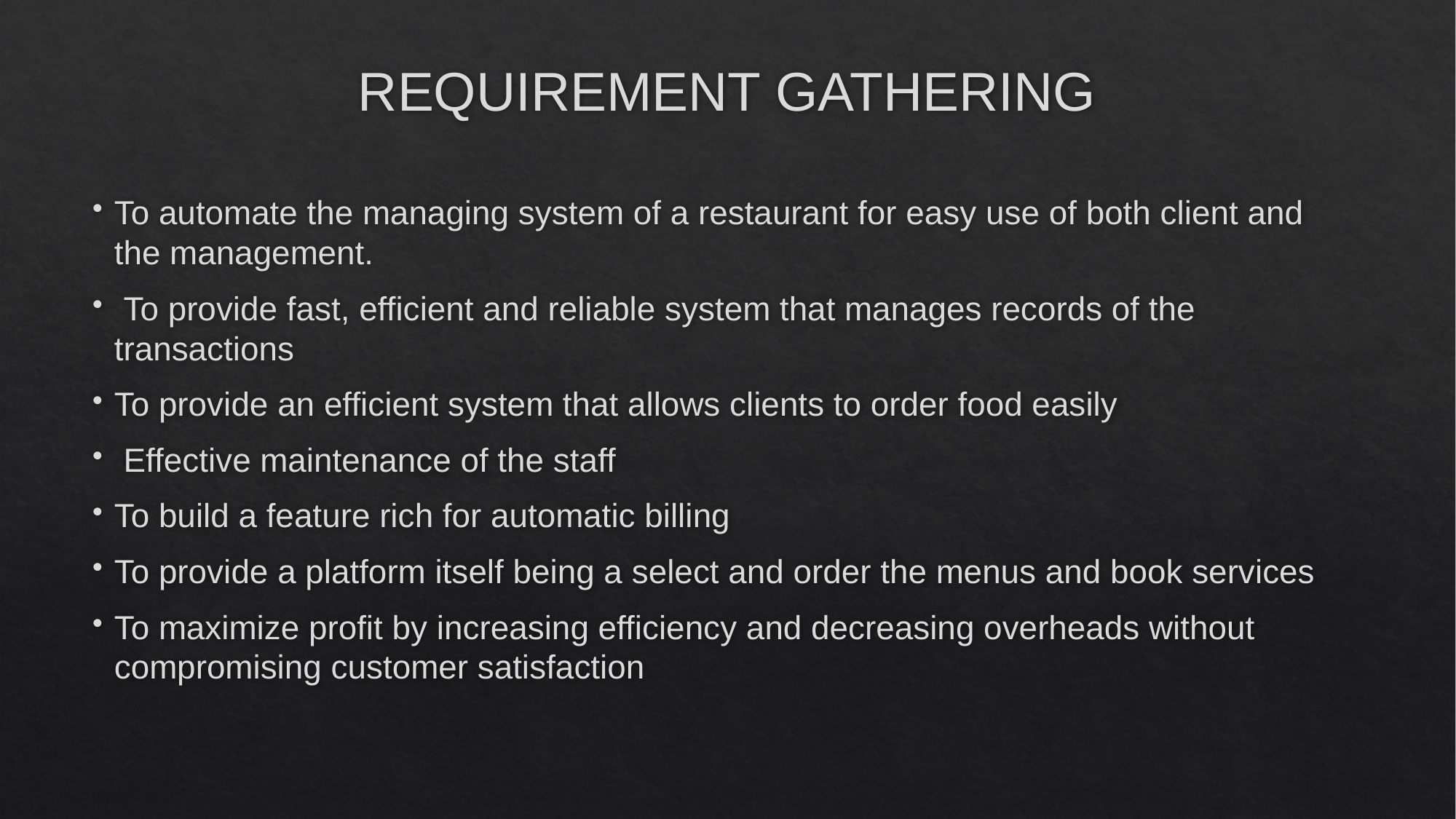

# REQUIREMENT GATHERING
To automate the managing system of a restaurant for easy use of both client and the management.
 To provide fast, efficient and reliable system that manages records of the transactions
To provide an efficient system that allows clients to order food easily
 Effective maintenance of the staff
To build a feature rich for automatic billing
To provide a platform itself being a select and order the menus and book services
To maximize profit by increasing efficiency and decreasing overheads without compromising customer satisfaction